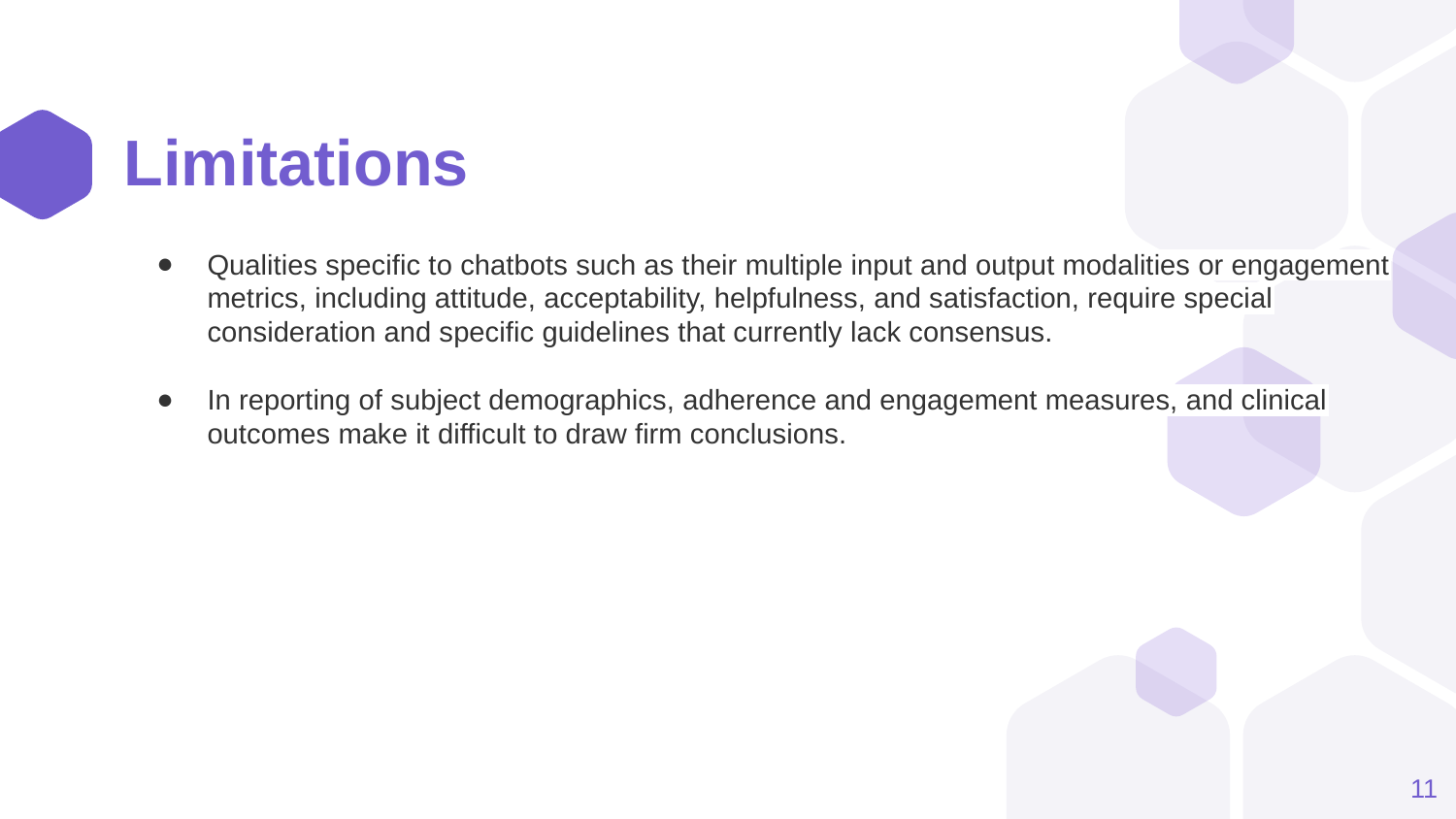

# Limitations
Qualities specific to chatbots such as their multiple input and output modalities or engagement metrics, including attitude, acceptability, helpfulness, and satisfaction, require special consideration and specific guidelines that currently lack consensus.

In reporting of subject demographics, adherence and engagement measures, and clinical outcomes make it difficult to draw firm conclusions.
11